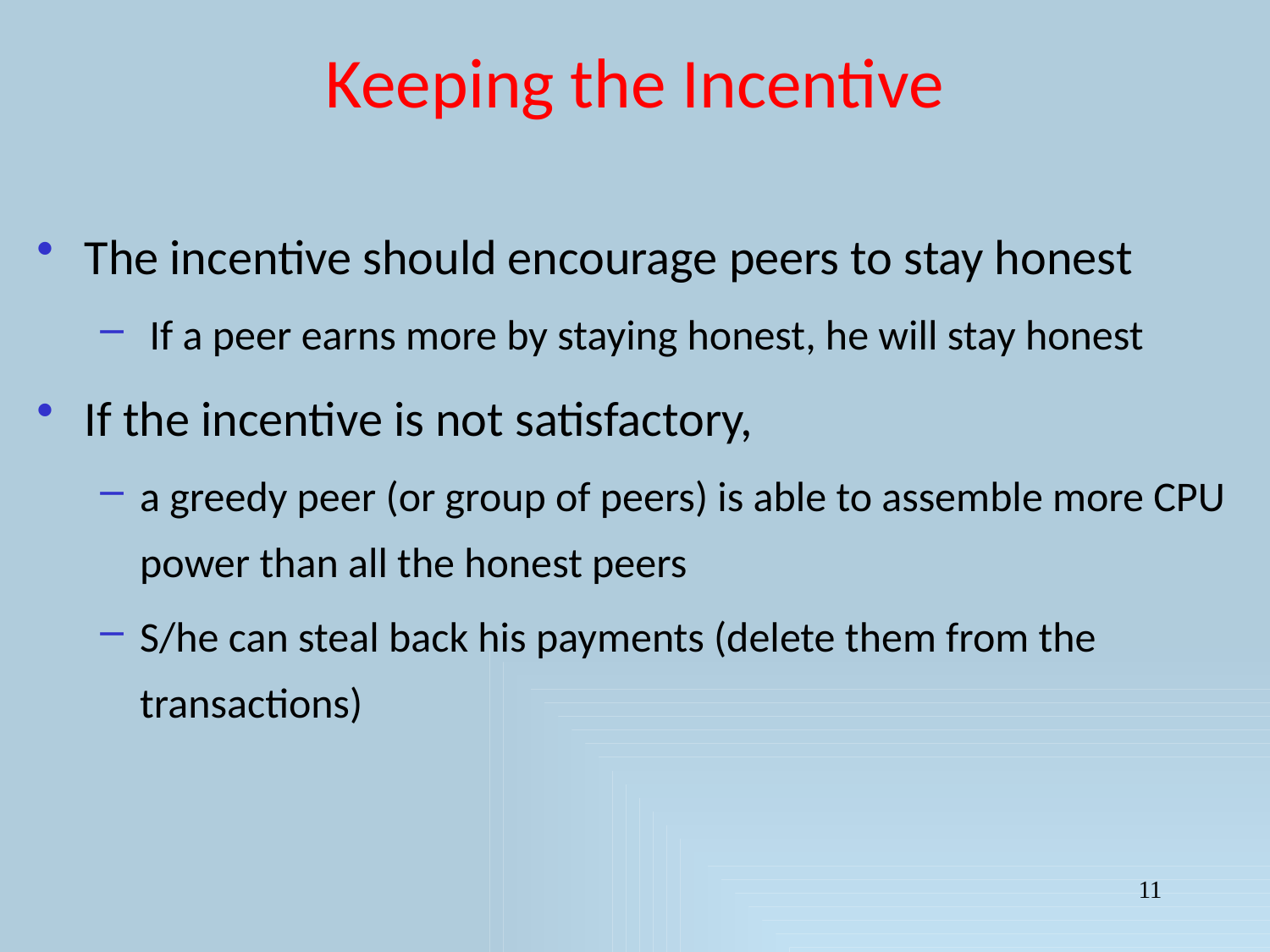

# Keeping the Incentive
The incentive should encourage peers to stay honest
 If a peer earns more by staying honest, he will stay honest
If the incentive is not satisfactory,
a greedy peer (or group of peers) is able to assemble more CPU power than all the honest peers
S/he can steal back his payments (delete them from the transactions)
11